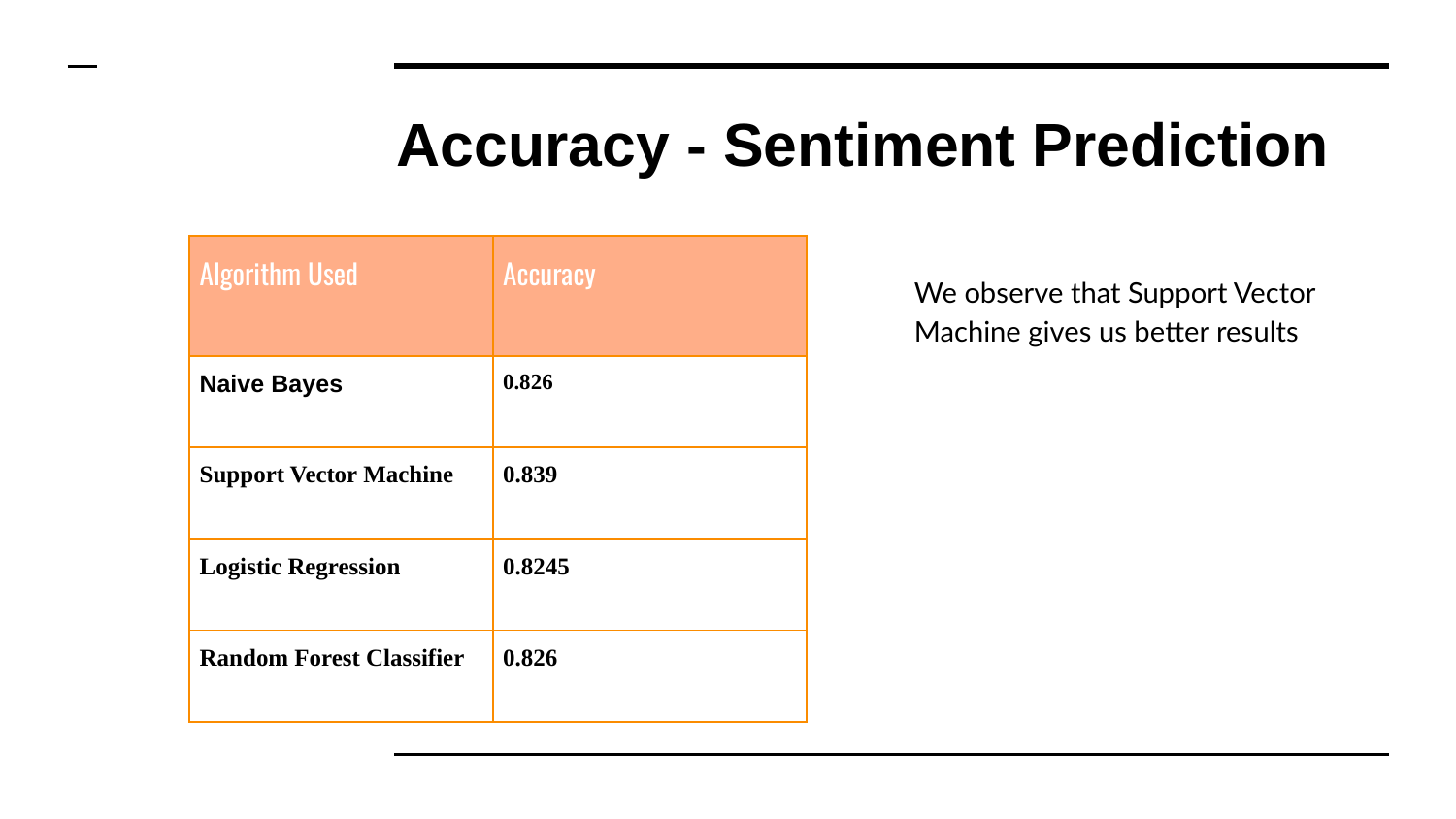

# Accuracy - Sentiment Prediction
| Algorithm Used | Accuracy |
| --- | --- |
| Naive Bayes | 0.826 |
| Support Vector Machine | 0.839 |
| Logistic Regression | 0.8245 |
| Random Forest Classifier | 0.826 |
We observe that Support Vector Machine gives us better results